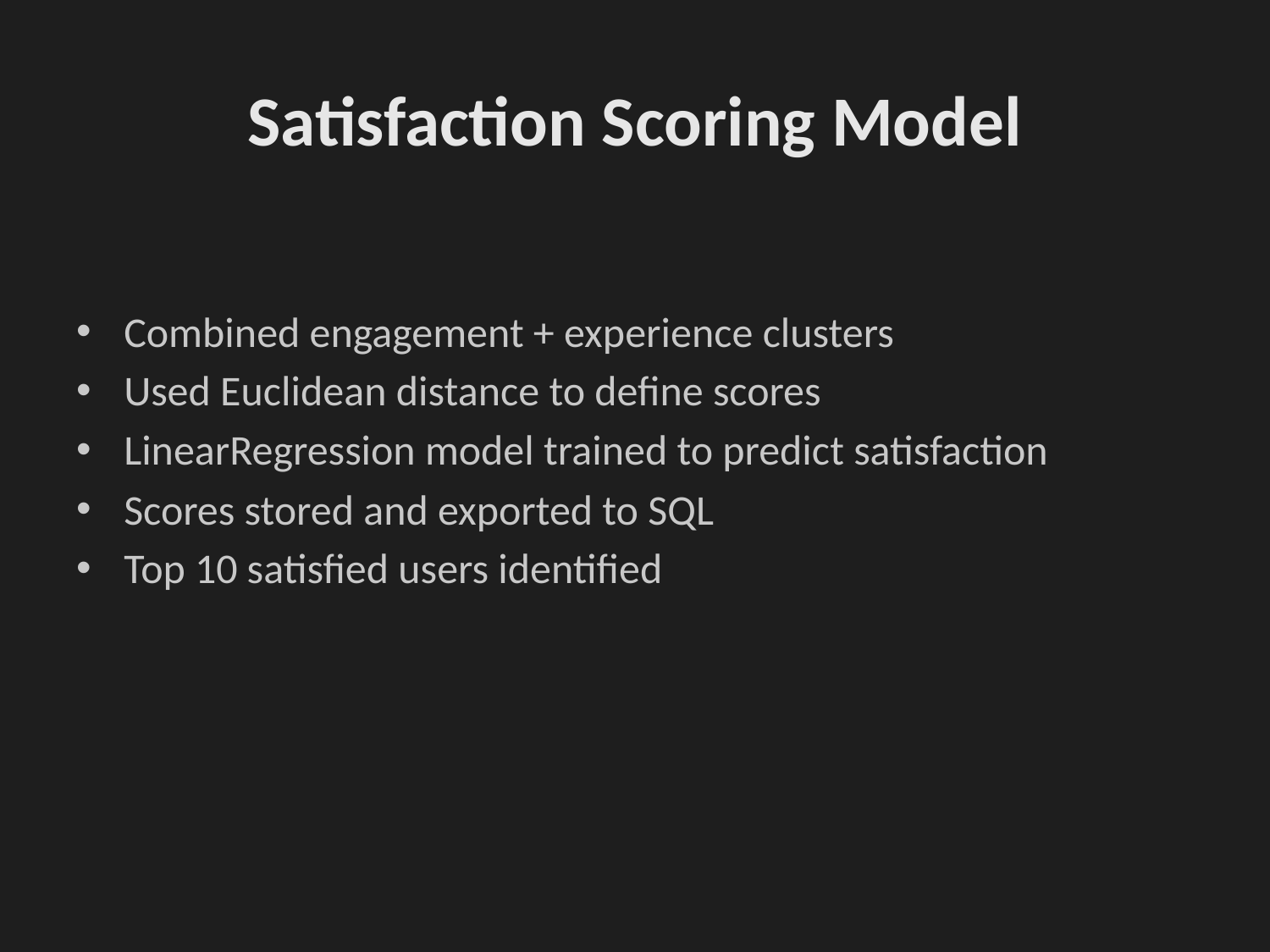

# Satisfaction Scoring Model

Combined engagement + experience clusters
Used Euclidean distance to define scores
LinearRegression model trained to predict satisfaction
Scores stored and exported to SQL
Top 10 satisfied users identified